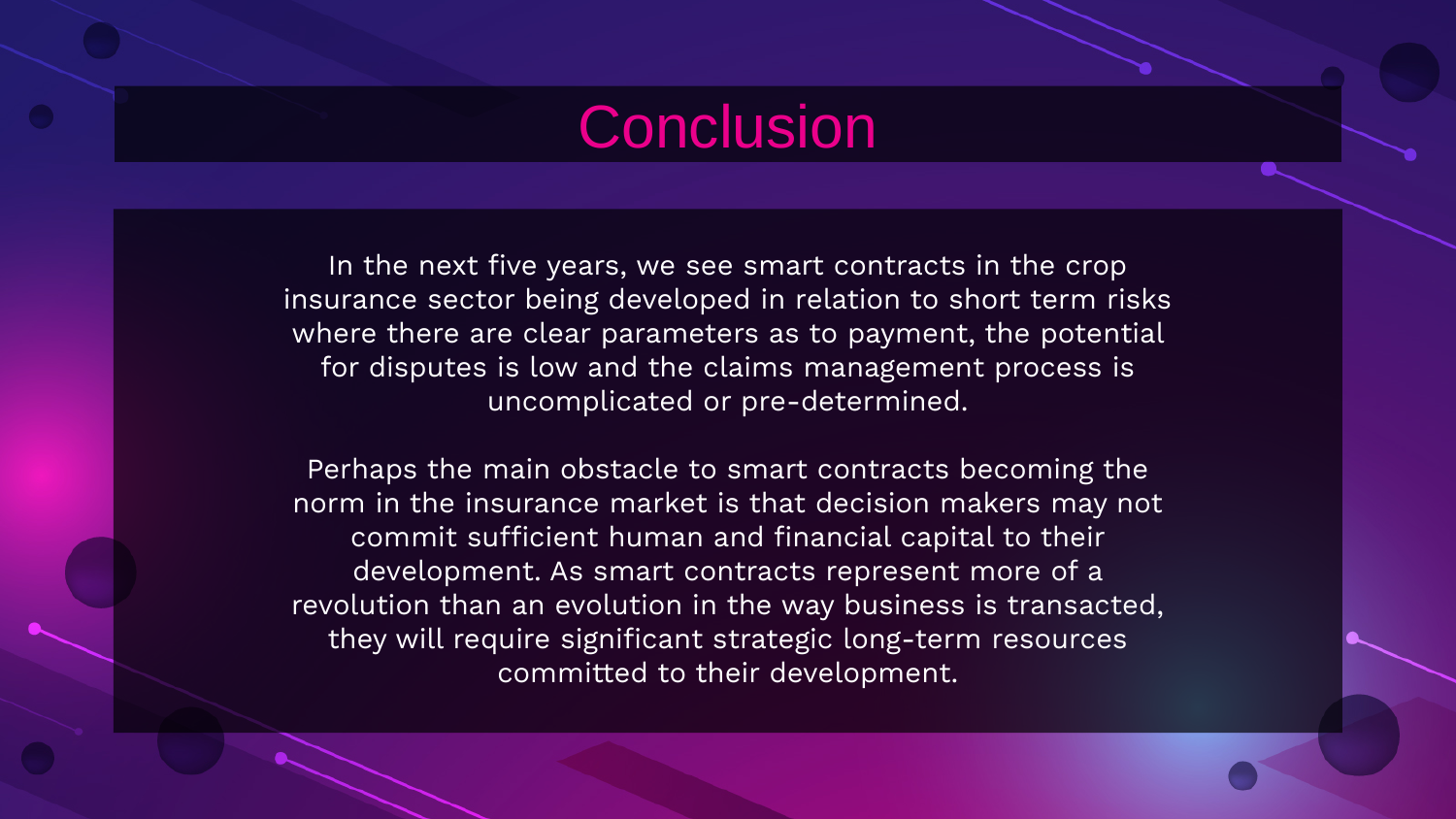

# Conclusion
In the next five years, we see smart contracts in the crop insurance sector being developed in relation to short term risks where there are clear parameters as to payment, the potential for disputes is low and the claims management process is uncomplicated or pre-determined.

Perhaps the main obstacle to smart contracts becoming the norm in the insurance market is that decision makers may not commit sufficient human and financial capital to their development. As smart contracts represent more of a revolution than an evolution in the way business is transacted, they will require significant strategic long-term resources committed to their development.